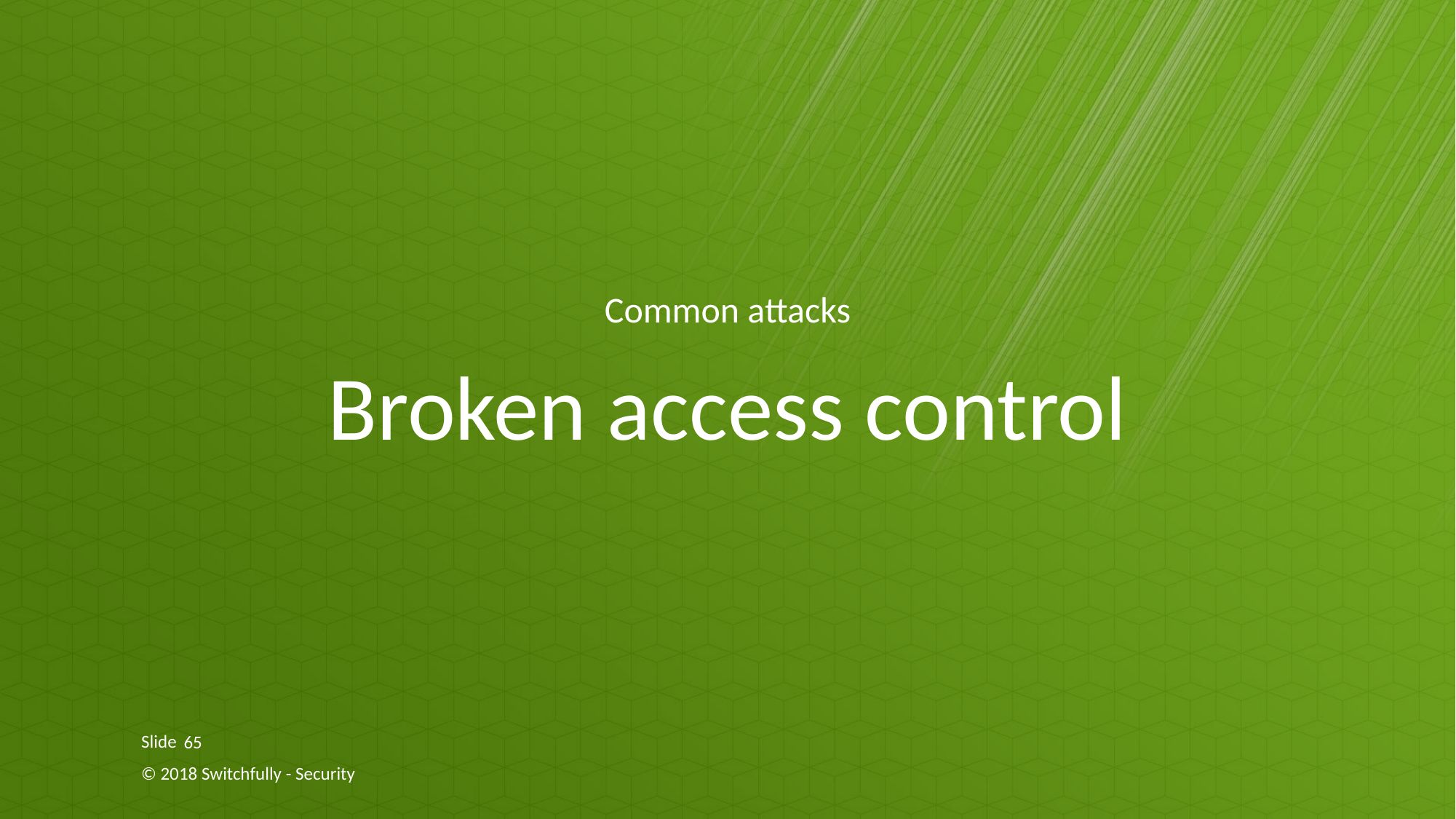

Common attacks
# Broken access control
65
© 2018 Switchfully - Security